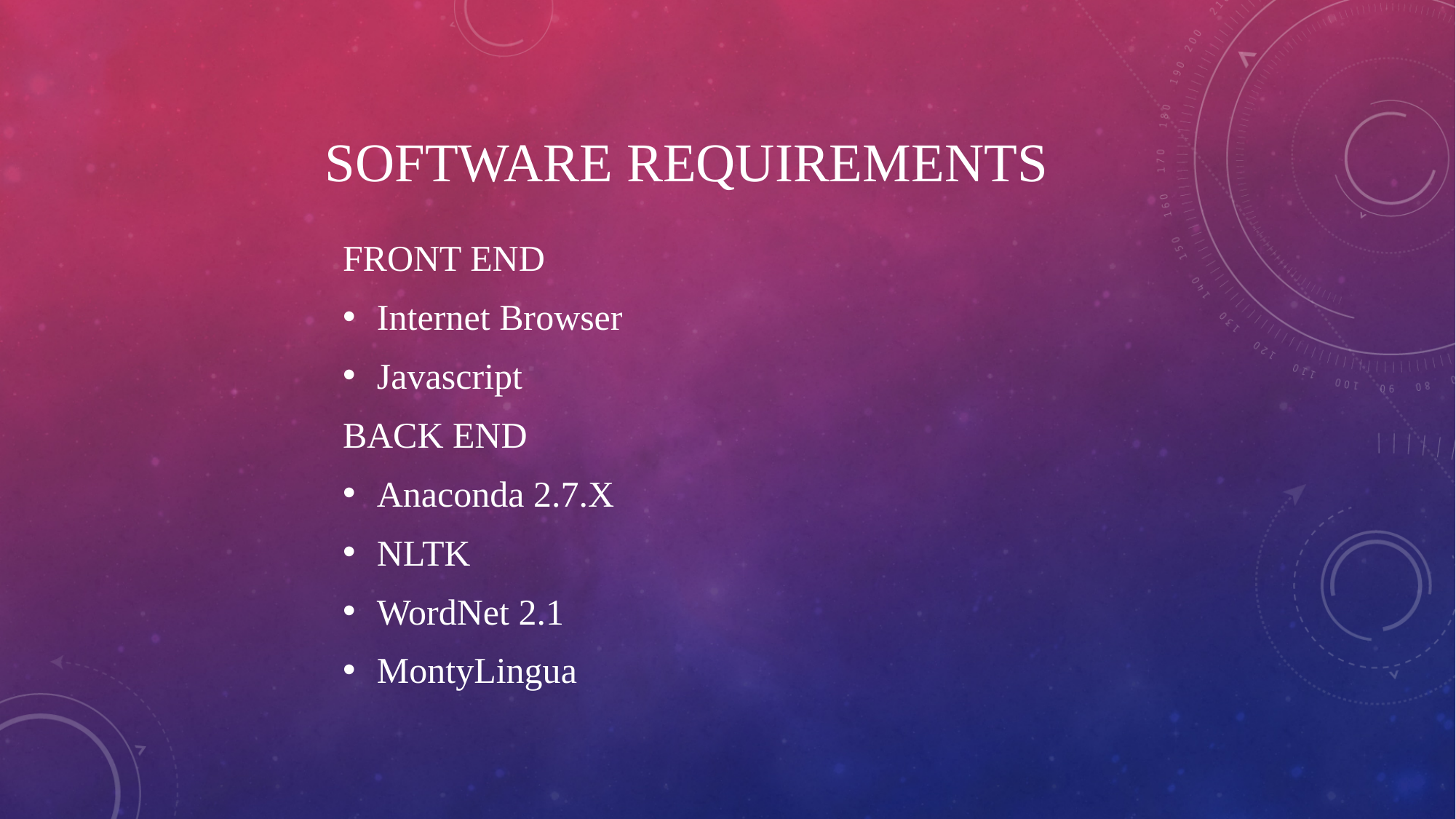

# Software REQUIREMENTS
FRONT END
Internet Browser
Javascript
BACK END
Anaconda 2.7.X
NLTK
WordNet 2.1
MontyLingua